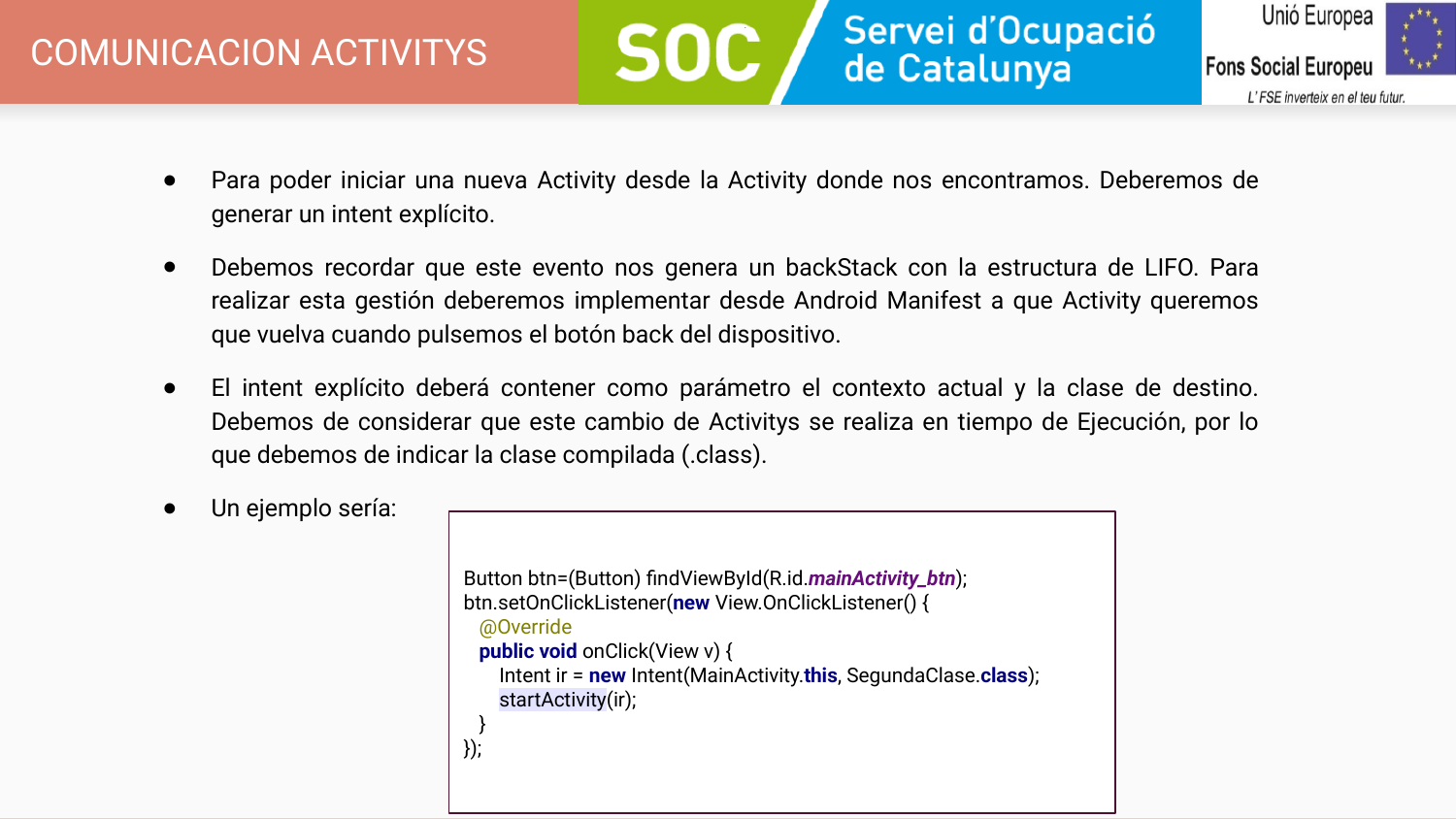

# COMUNICACION ACTIVITYS
Para poder iniciar una nueva Activity desde la Activity donde nos encontramos. Deberemos de generar un intent explícito.
Debemos recordar que este evento nos genera un backStack con la estructura de LIFO. Para realizar esta gestión deberemos implementar desde Android Manifest a que Activity queremos que vuelva cuando pulsemos el botón back del dispositivo.
El intent explícito deberá contener como parámetro el contexto actual y la clase de destino. Debemos de considerar que este cambio de Activitys se realiza en tiempo de Ejecución, por lo que debemos de indicar la clase compilada (.class).
Un ejemplo sería:

Button btn=(Button) findViewById(R.id.mainActivity_btn);
btn.setOnClickListener(new View.OnClickListener() {
   @Override
   public void onClick(View v) {
       Intent ir = new Intent(MainActivity.this, SegundaClase.class);
       startActivity(ir);
   }
});